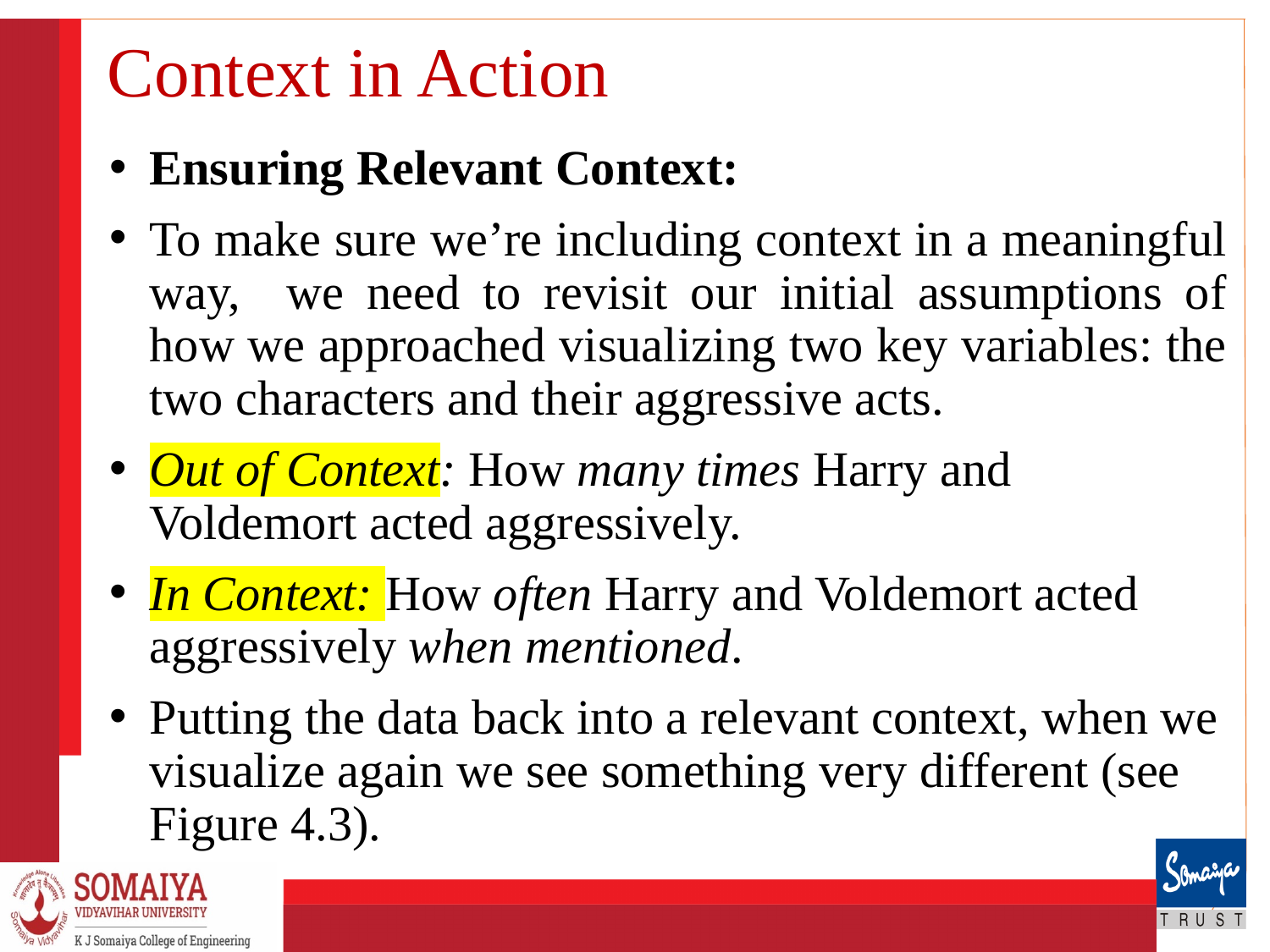

# Context in Action
Ensuring Relevant Context:
To make sure we’re including context in a meaningful way,  we need to revisit our initial assumptions of how we approached visualizing two key variables: the two characters and their aggressive acts.
Out of Context: How many times Harry and Voldemort acted aggressively.
In Context: How often Harry and Voldemort acted aggressively when mentioned.
Putting the data back into a relevant context, when we visualize again we see something very different (see Figure 4.3).